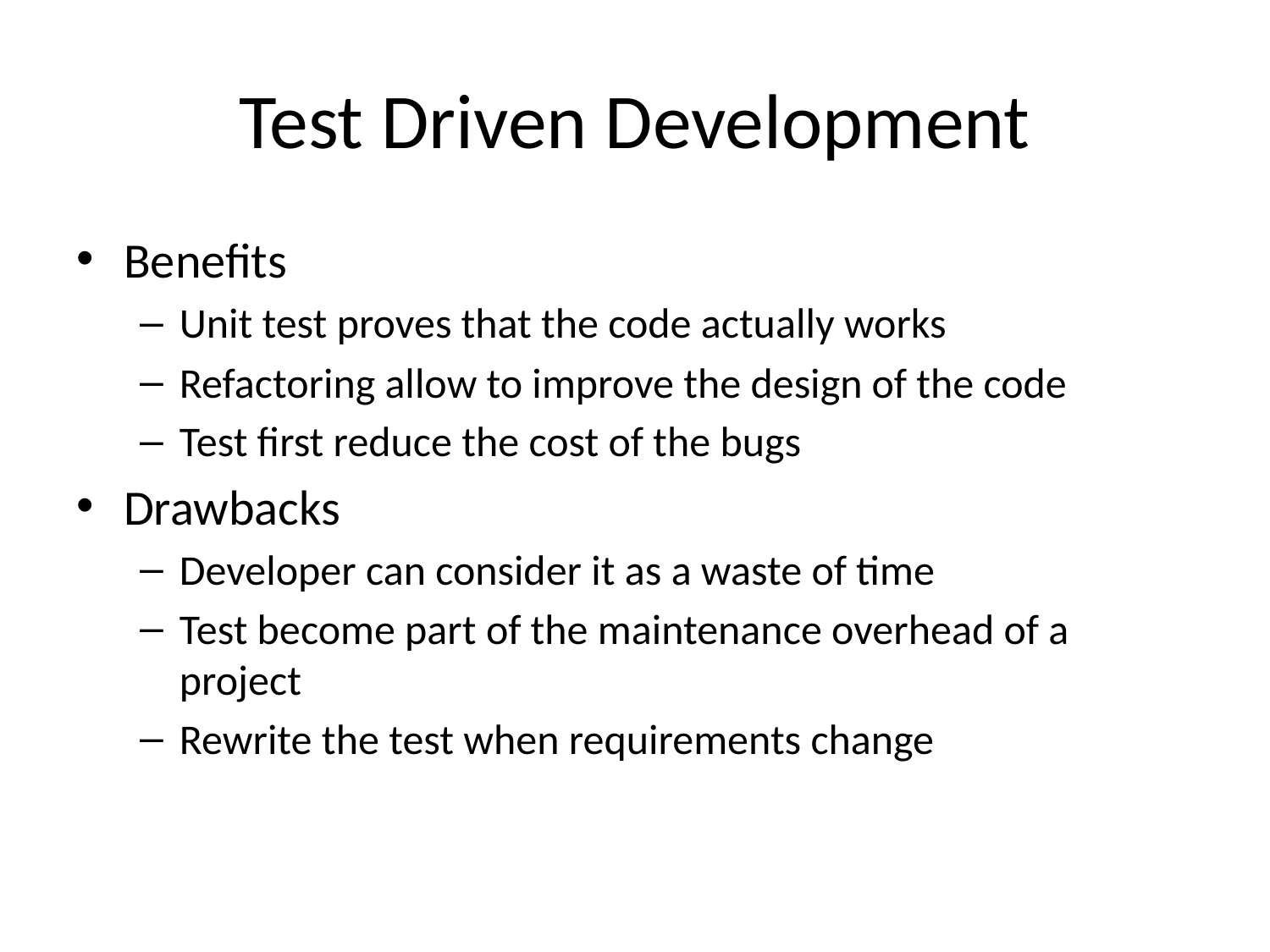

# Test Driven Development
Benefits
Unit test proves that the code actually works
Refactoring allow to improve the design of the code
Test first reduce the cost of the bugs
Drawbacks
Developer can consider it as a waste of time
Test become part of the maintenance overhead of a project
Rewrite the test when requirements change